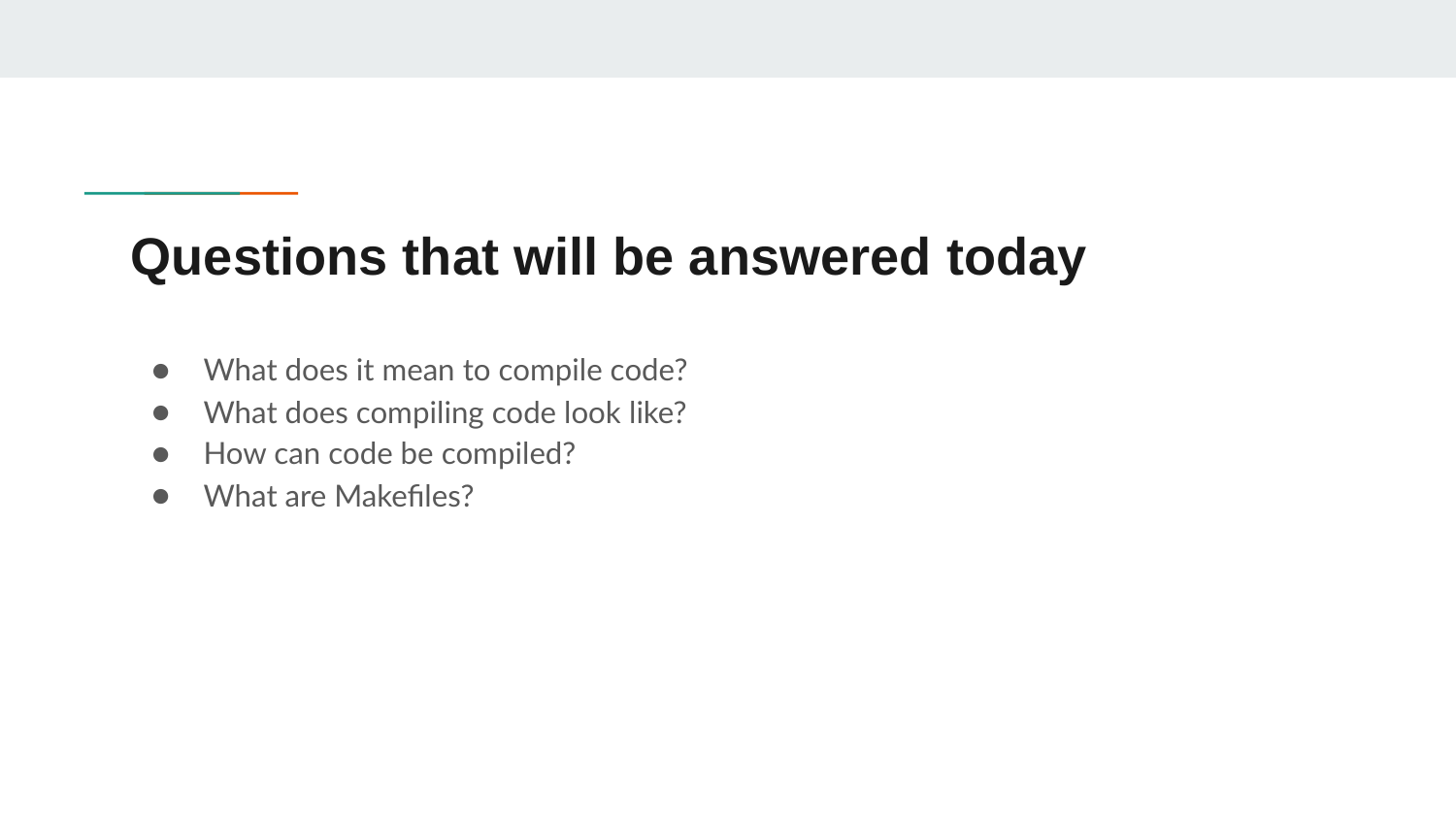

# Questions that will be answered today
What does it mean to compile code?
What does compiling code look like?
How can code be compiled?
What are Makefiles?